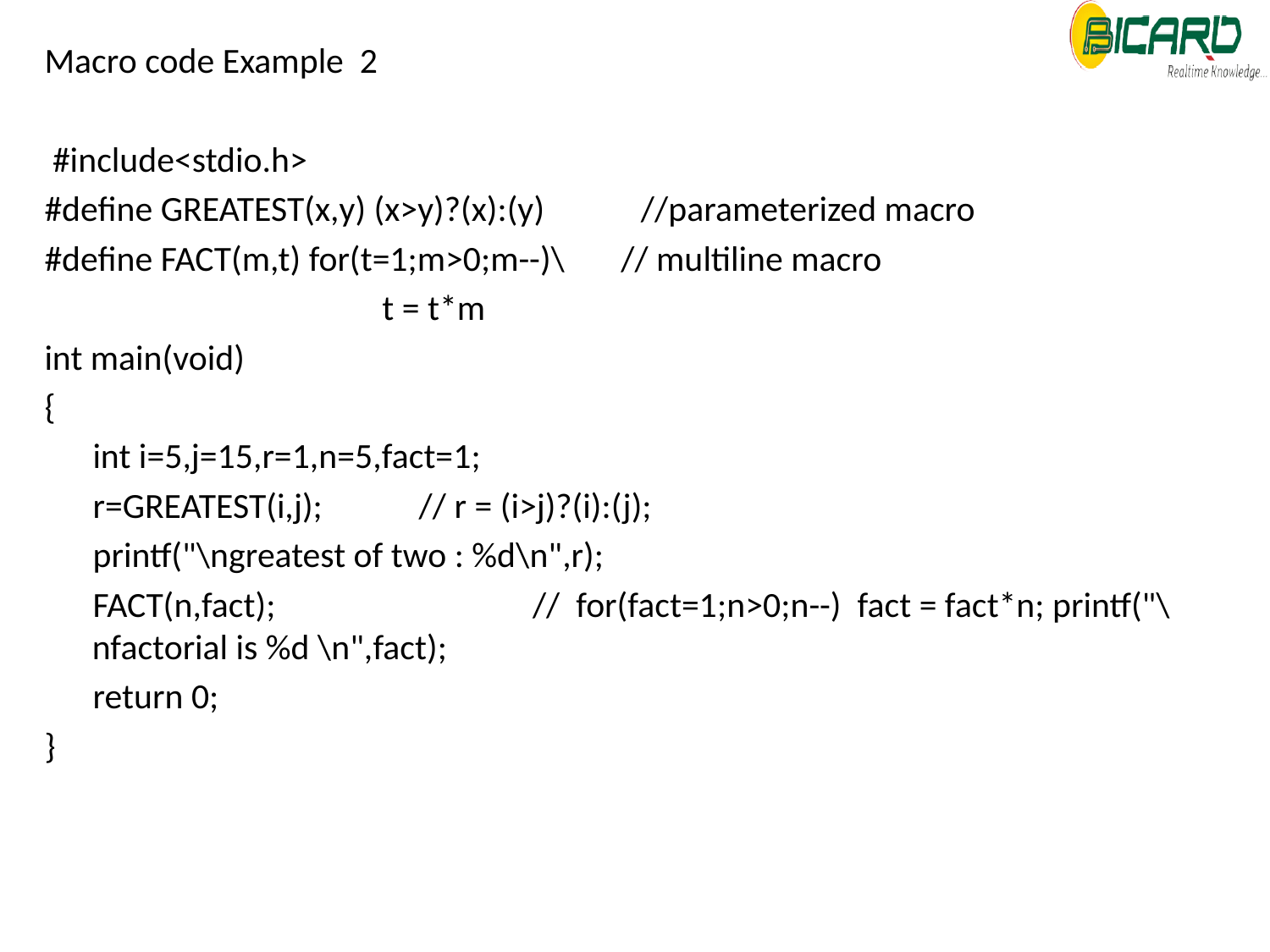

Macro code Example  2

 #include<stdio.h>
#define GREATEST(x,y) (x>y)?(x):(y)            //parameterized macro
#define FACT(m,t) for(t=1;m>0;m--)\       // multiline macro
                                          t = t*m
int main(void)
{
      int i=5,j=15,r=1,n=5,fact=1;
      r=GREATEST(i,j);            // r = (i>j)?(i):(j);
      printf("\ngreatest of two : %d\n",r);
      FACT(n,fact);                                //  for(fact=1;n>0;n--)  fact = fact*n; printf("\nfactorial is %d \n",fact);
      return 0;
}